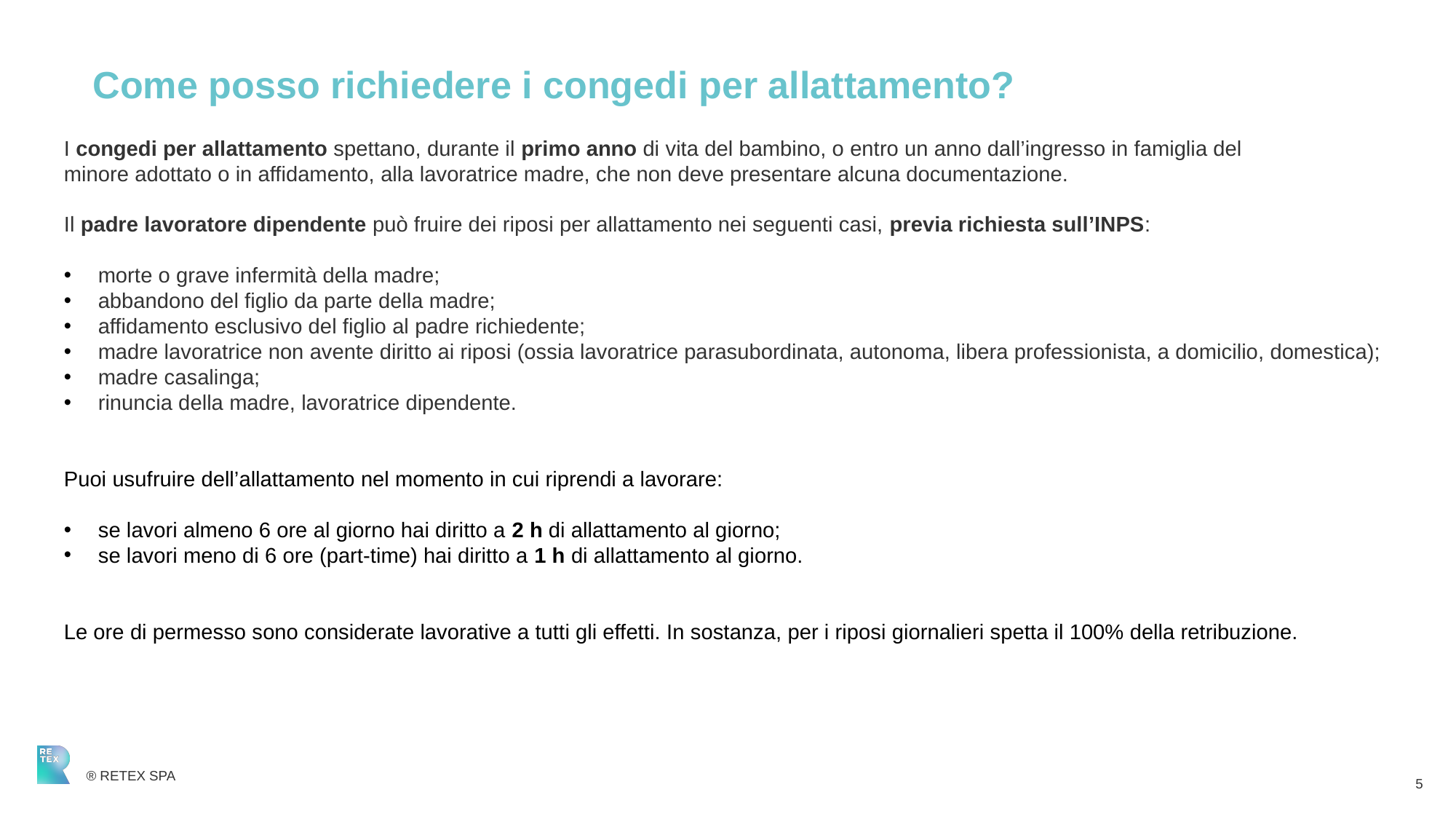

Come posso richiedere i congedi per allattamento?
I congedi per allattamento spettano, durante il primo anno di vita del bambino, o entro un anno dall’ingresso in famiglia del minore adottato o in affidamento, alla lavoratrice madre, che non deve presentare alcuna documentazione.

Il padre lavoratore dipendente può fruire dei riposi per allattamento nei seguenti casi, previa richiesta sull’INPS:

morte o grave infermità della madre;
abbandono del figlio da parte della madre;
affidamento esclusivo del figlio al padre richiedente;
madre lavoratrice non avente diritto ai riposi (ossia lavoratrice parasubordinata, autonoma, libera professionista, a domicilio, domestica);
madre casalinga;
rinuncia della madre, lavoratrice dipendente.

Puoi usufruire dell’allattamento nel momento in cui riprendi a lavorare:

se lavori almeno 6 ore al giorno hai diritto a 2 h di allattamento al giorno;
se lavori meno di 6 ore (part-time) hai diritto a 1 h di allattamento al giorno.

Le ore di permesso sono considerate lavorative a tutti gli effetti. In sostanza, per i riposi giornalieri spetta il 100% della retribuzione.
5